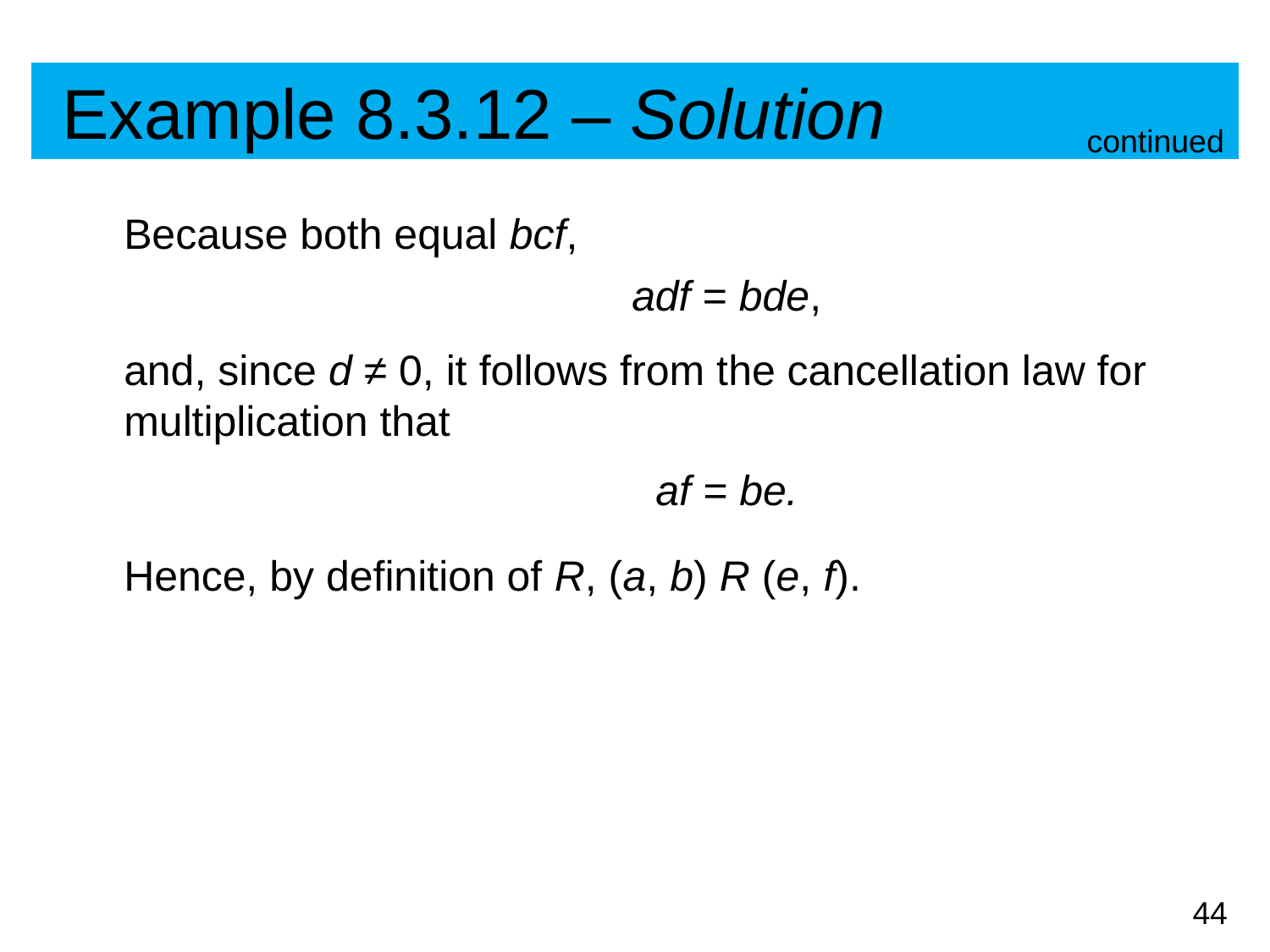

# Example 8.3.12 – Solution
continued
Because both equal bcf,

				adf = bde,

and, since d ≠ 0, it follows from the cancellation law for multiplication that

				  af = be.

Hence, by definition of R, (a, b) R (e, f).